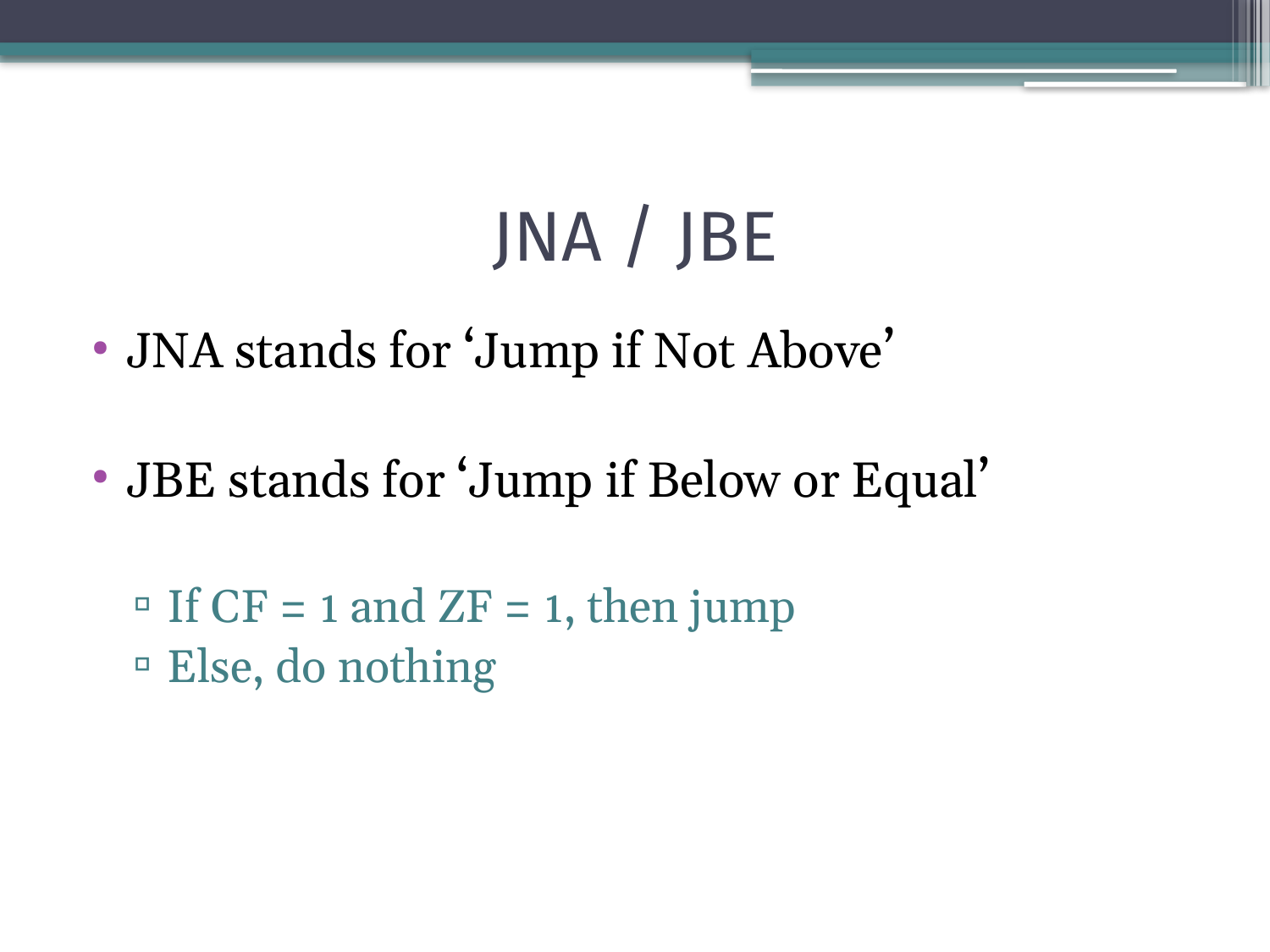

# JNA / JBE
JNA stands for ‘Jump if Not Above’

JBE stands for ‘Jump if Below or Equal’

If CF = 1 and ZF = 1, then jump
Else, do nothing